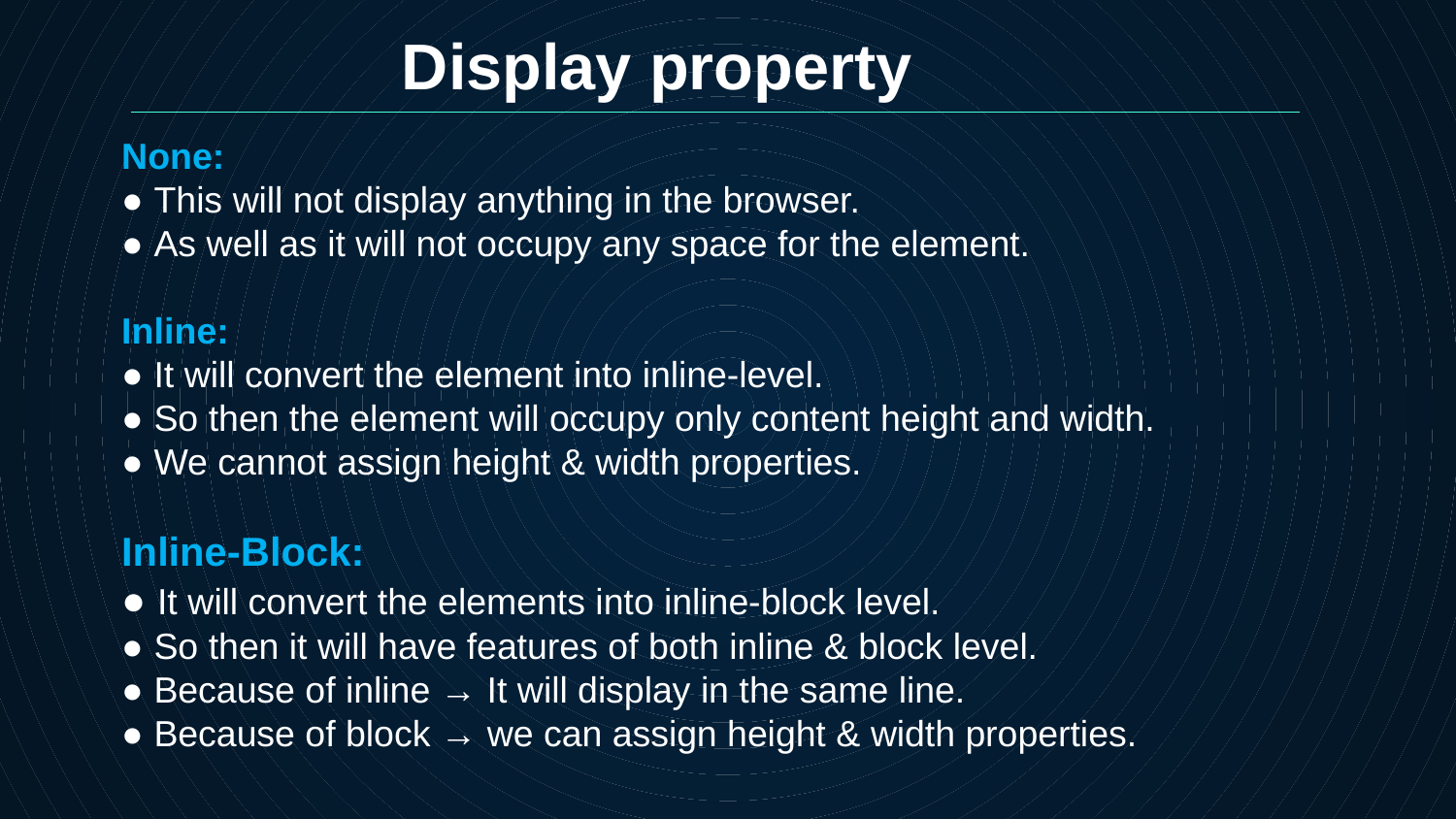

Display property
None:
● This will not display anything in the browser.
● As well as it will not occupy any space for the element.

Inline:
● It will convert the element into inline-level.
● So then the element will occupy only content height and width.
● We cannot assign height & width properties.

Inline-Block:
● It will convert the elements into inline-block level.
● So then it will have features of both inline & block level.
● Because of inline → It will display in the same line.
● Because of block → we can assign height & width properties.